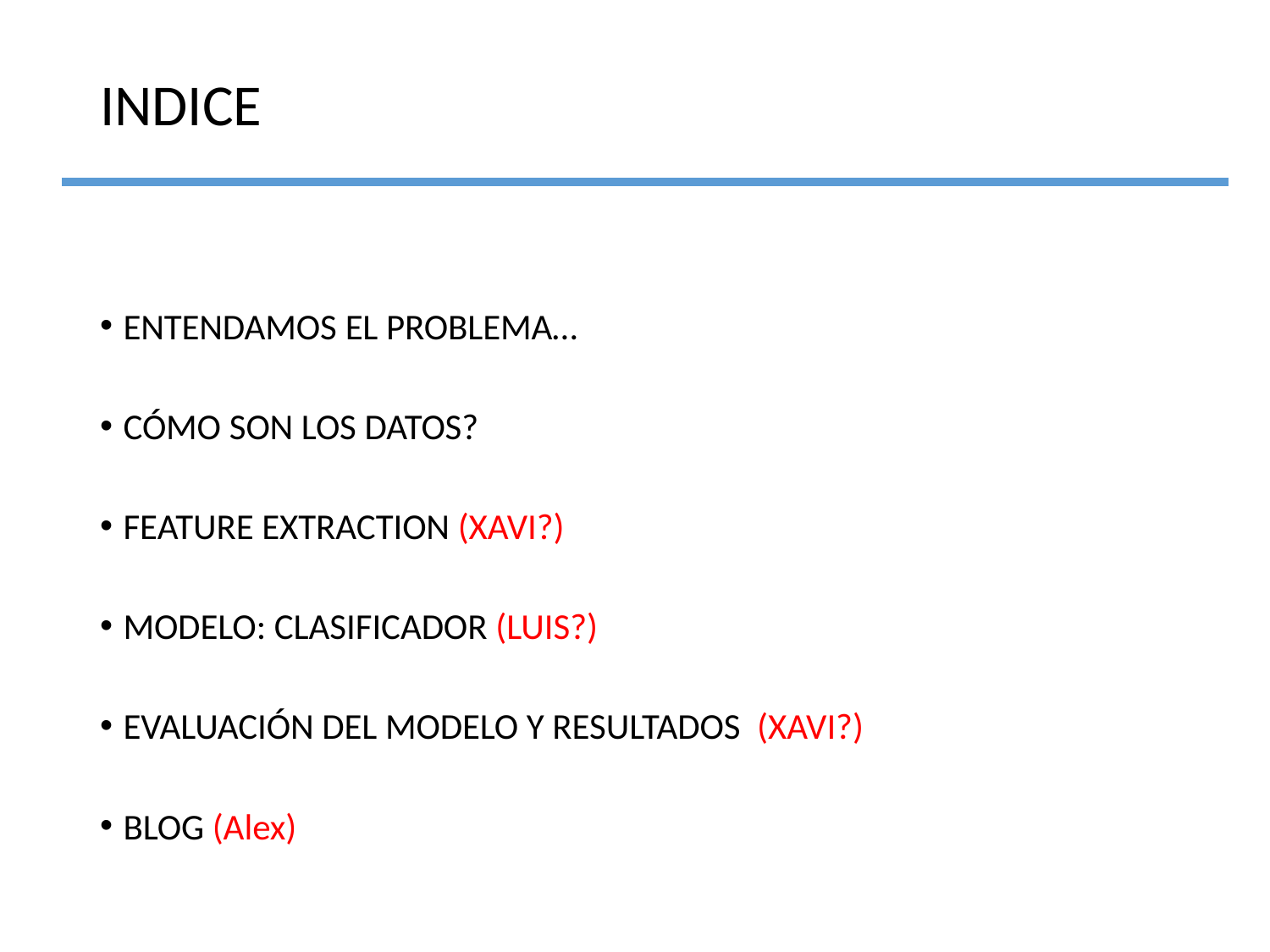

# INDICE

ENTENDAMOS EL PROBLEMA…
CÓMO SON LOS DATOS?
FEATURE EXTRACTION (XAVI?)
MODELO: CLASIFICADOR (LUIS?)
EVALUACIÓN DEL MODELO Y RESULTADOS  (XAVI?)
BLOG (Alex)